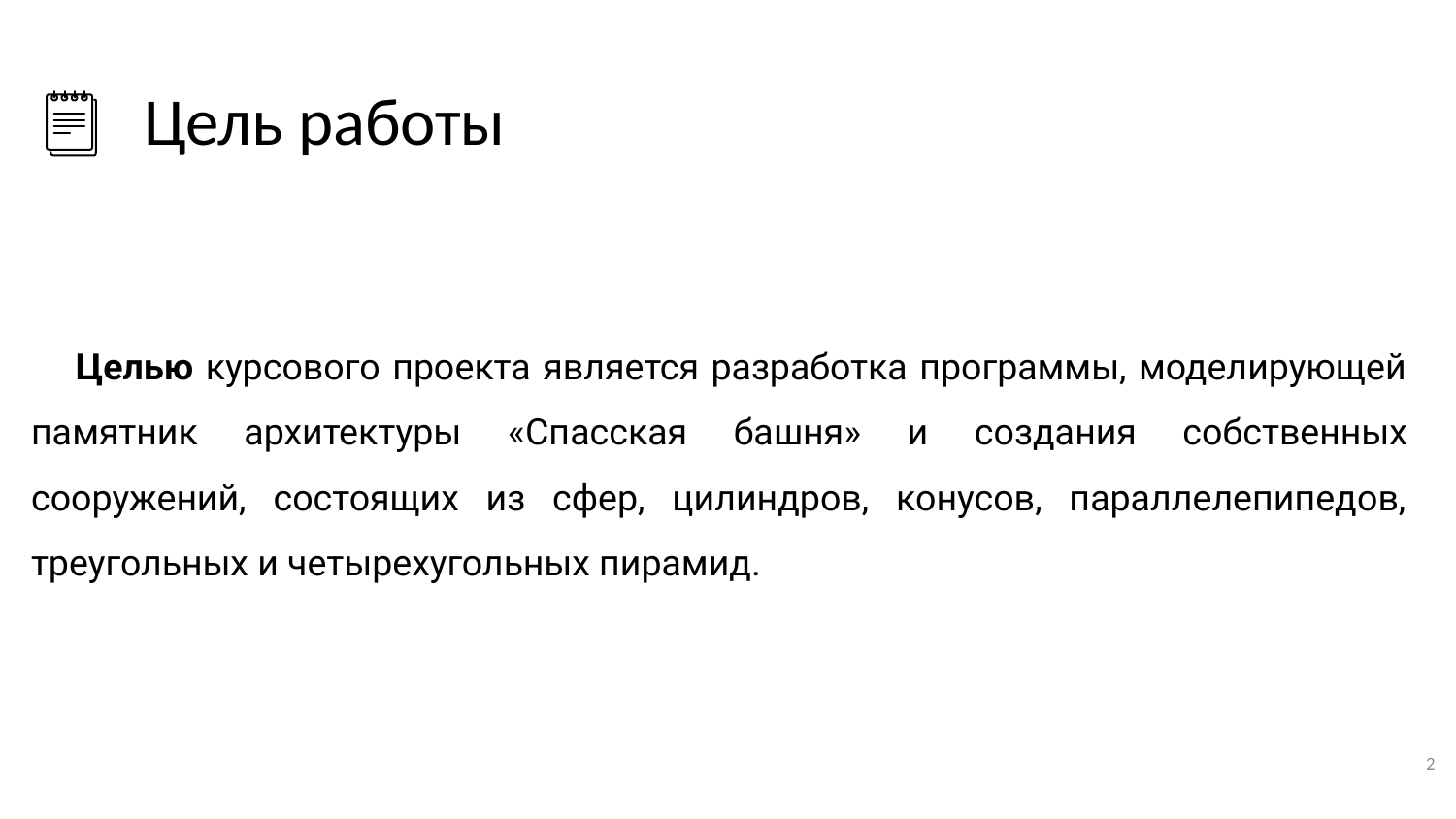

# Цель работы

Целью курсового проекта является разработка программы, моделирующей памятник архитектуры «Спасская башня» и создания собственных сооружений, состоящих из сфер, цилиндров, конусов, параллелепипедов, треугольных и четырехугольных пирамид.

2